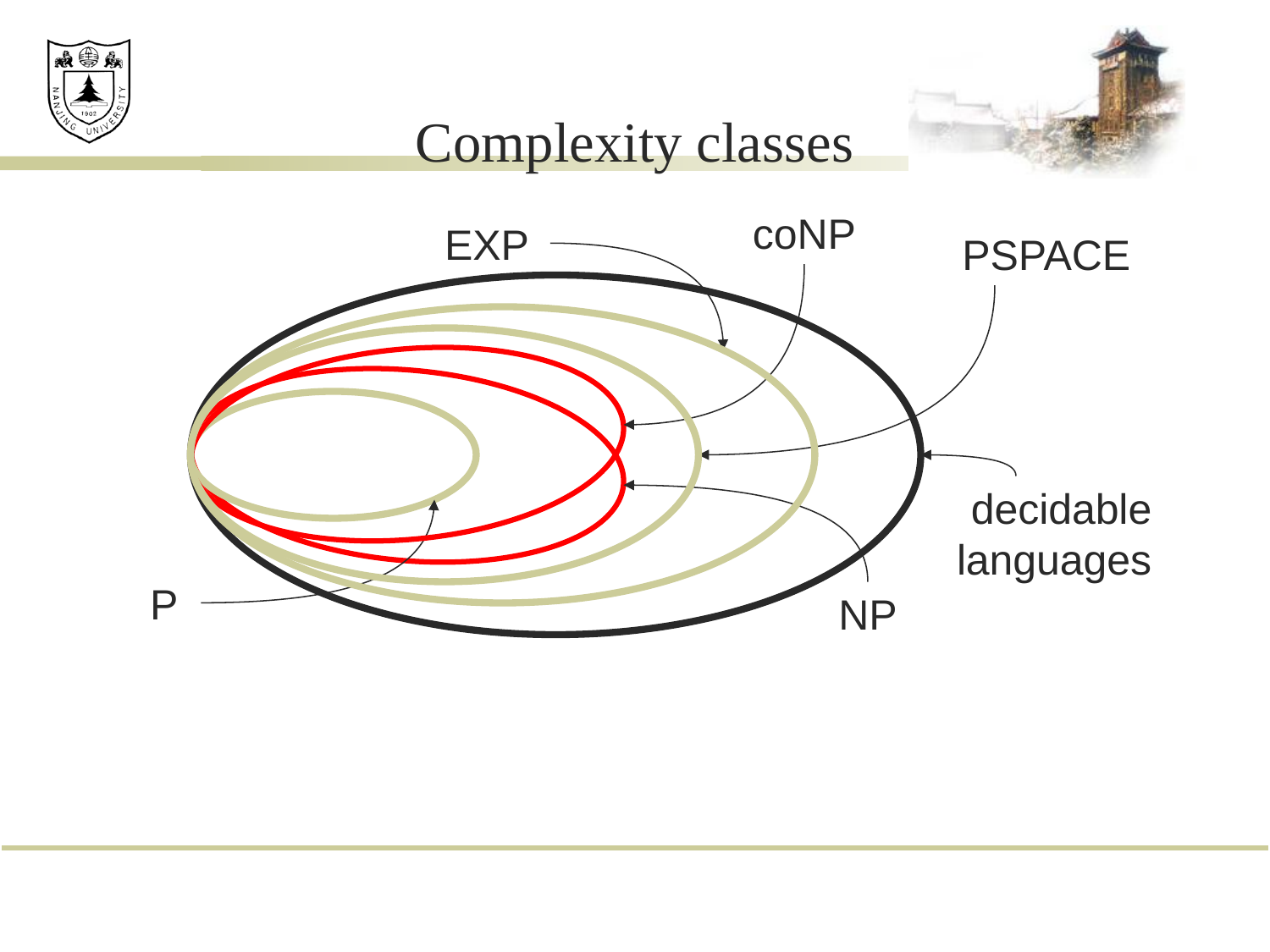

# Complexity classes
coNP

EXP
PSPACE

decidable languages
P
NP